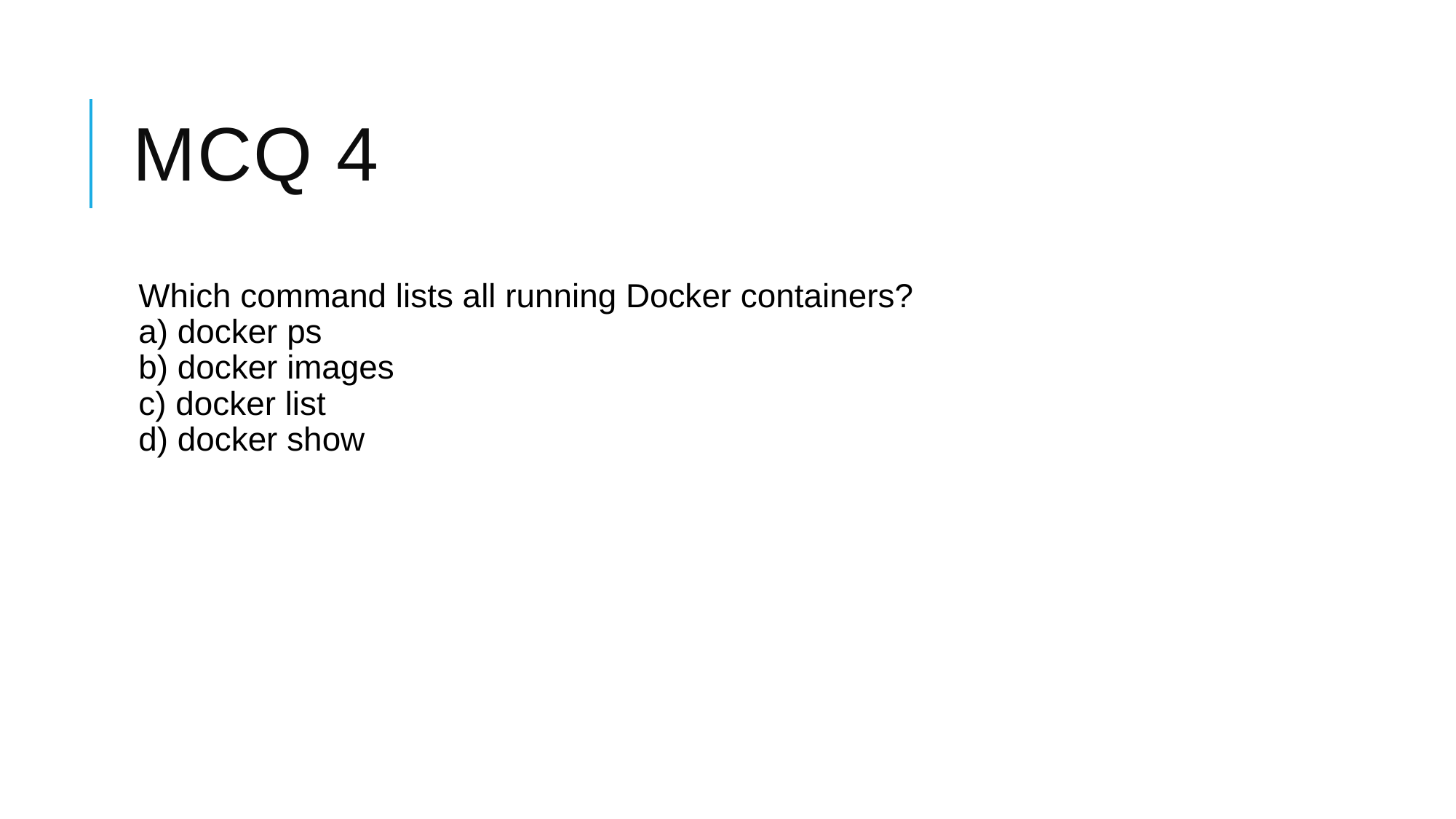

# Mcq 4
Which command lists all running Docker containers?
a) docker ps
b) docker images
c) docker list
d) docker show